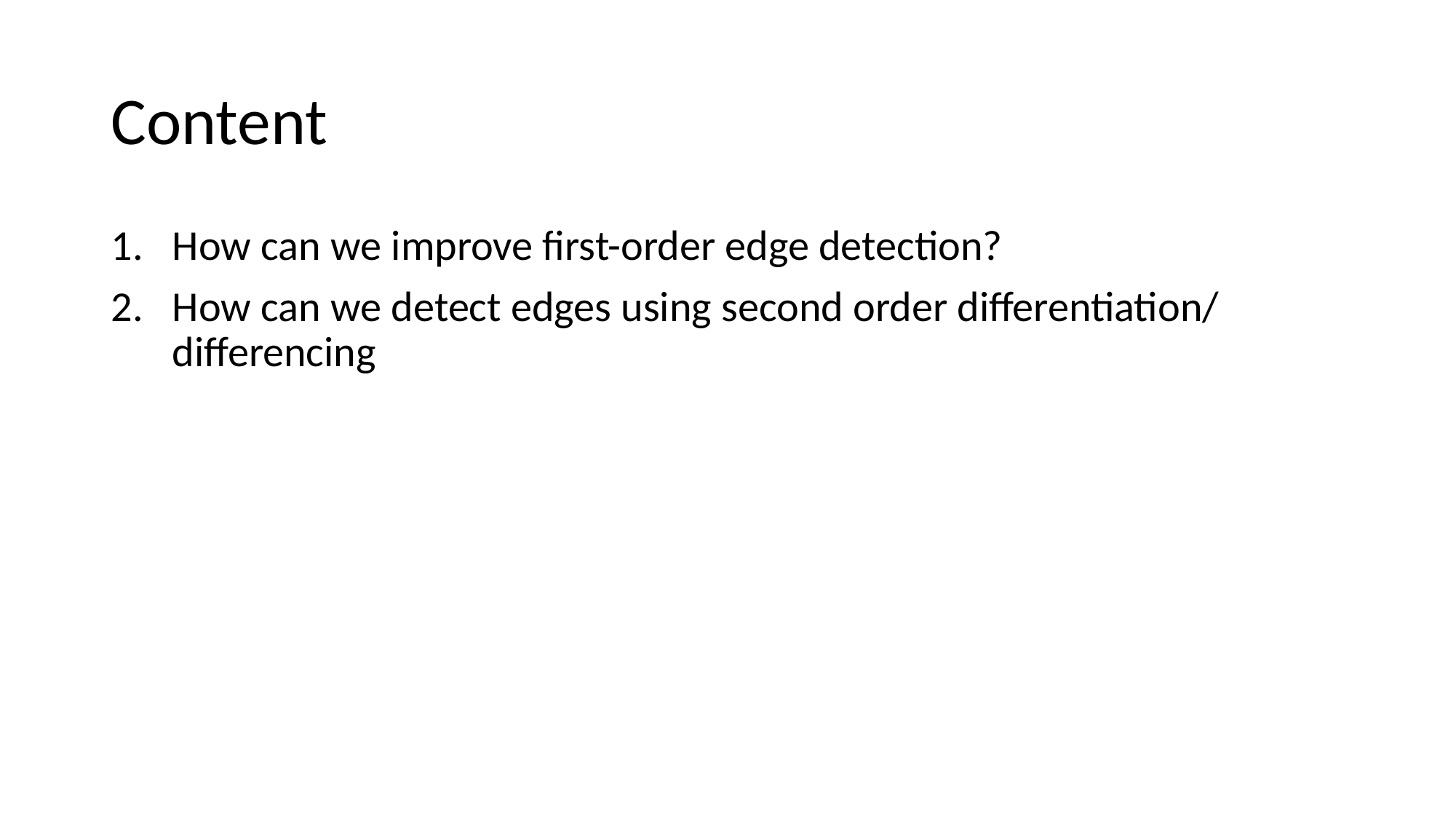

# Content
How can we improve first-order edge detection?
How can we detect edges using second order differentiation/ differencing